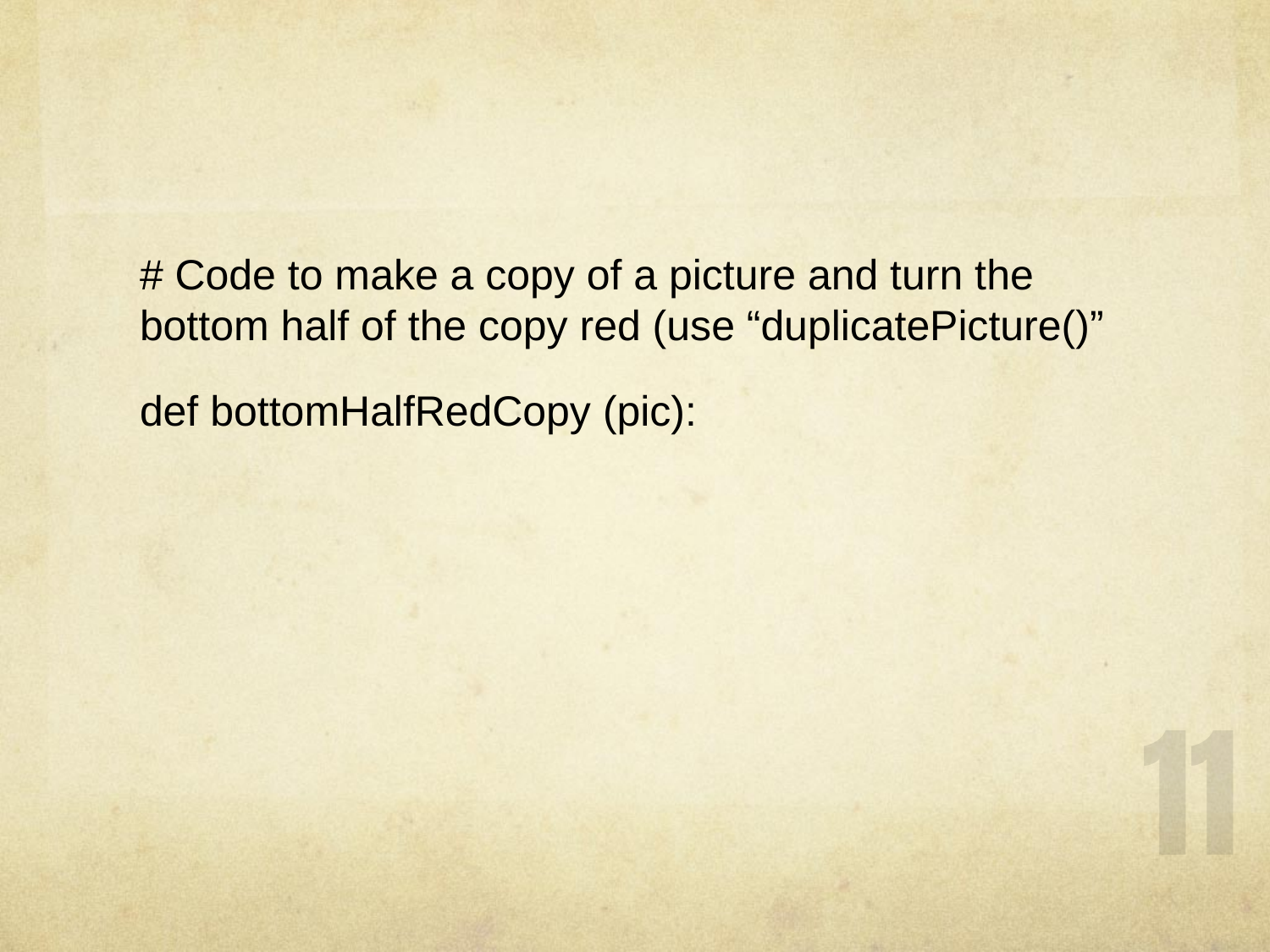

#
# Code to make a copy of a picture and turn the bottom half of the copy red (use “duplicatePicture()”
def bottomHalfRedCopy (pic):

11